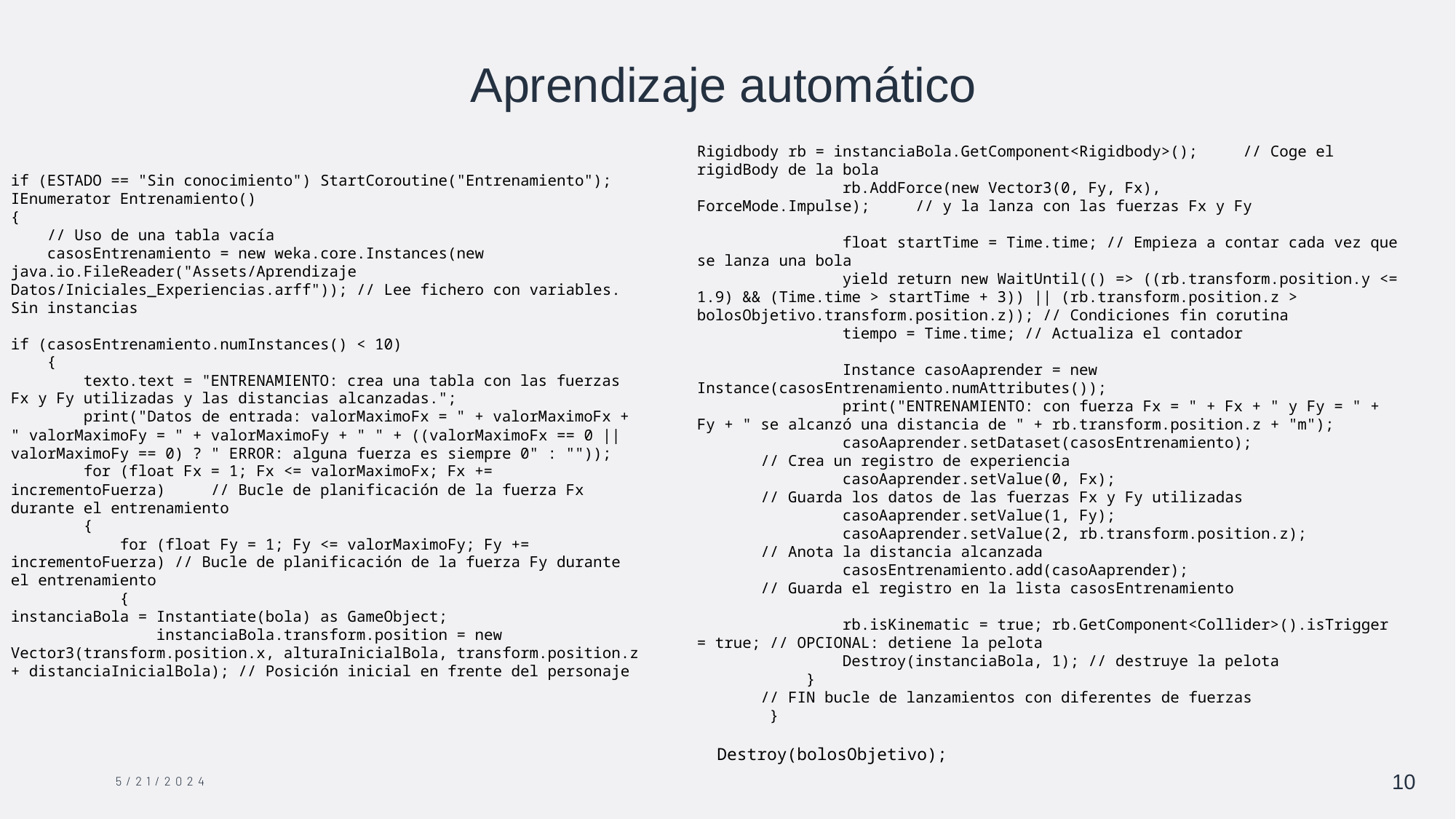

# Aprendizaje automático
Rigidbody rb = instanciaBola.GetComponent<Rigidbody>();     // Coge el rigidBody de la bola
                rb.AddForce(new Vector3(0, Fy, Fx), ForceMode.Impulse);     // y la lanza con las fuerzas Fx y Fy

                float startTime = Time.time; // Empieza a contar cada vez que se lanza una bola
                yield return new WaitUntil(() => ((rb.transform.position.y <= 1.9) && (Time.time > startTime + 3)) || (rb.transform.position.z > bolosObjetivo.transform.position.z)); // Condiciones fin corutina
                tiempo = Time.time; // Actualiza el contador

                Instance casoAaprender = new Instance(casosEntrenamiento.numAttributes());
                print("ENTRENAMIENTO: con fuerza Fx = " + Fx + " y Fy = " + Fy + " se alcanzó una distancia de " + rb.transform.position.z + "m");
                casoAaprender.setDataset(casosEntrenamiento);                        // Crea un registro de experiencia
                casoAaprender.setValue(0, Fx);                                       // Guarda los datos de las fuerzas Fx y Fy utilizadas
                casoAaprender.setValue(1, Fy);
                casoAaprender.setValue(2, rb.transform.position.z);                  // Anota la distancia alcanzada
                casosEntrenamiento.add(casoAaprender);                               // Guarda el registro en la lista casosEntrenamiento

                rb.isKinematic = true; rb.GetComponent<Collider>().isTrigger = true; // OPCIONAL: detiene la pelota
                Destroy(instanciaBola, 1); // destruye la pelota
            }                                                                        // FIN bucle de lanzamientos con diferentes de fuerzas
        }

  Destroy(bolosObjetivo);
if (ESTADO == "Sin conocimiento") StartCoroutine("Entrenamiento");
IEnumerator Entrenamiento()
{
    // Uso de una tabla vacía
    casosEntrenamiento = new weka.core.Instances(new java.io.FileReader("Assets/Aprendizaje Datos/Iniciales_Experiencias.arff")); // Lee fichero con variables. Sin instancias

if (casosEntrenamiento.numInstances() < 10)
    {
        texto.text = "ENTRENAMIENTO: crea una tabla con las fuerzas Fx y Fy utilizadas y las distancias alcanzadas.";
        print("Datos de entrada: valorMaximoFx = " + valorMaximoFx + " valorMaximoFy = " + valorMaximoFy + " " + ((valorMaximoFx == 0 || valorMaximoFy == 0) ? " ERROR: alguna fuerza es siempre 0" : ""));
        for (float Fx = 1; Fx <= valorMaximoFx; Fx += incrementoFuerza)     // Bucle de planificación de la fuerza Fx durante el entrenamiento
        {
            for (float Fy = 1; Fy <= valorMaximoFy; Fy += incrementoFuerza) // Bucle de planificación de la fuerza Fy durante el entrenamiento
            {
instanciaBola = Instantiate(bola) as GameObject;
                instanciaBola.transform.position = new Vector3(transform.position.x, alturaInicialBola, transform.position.z + distanciaInicialBola); // Posición inicial en frente del personaje

5/21/2024
10